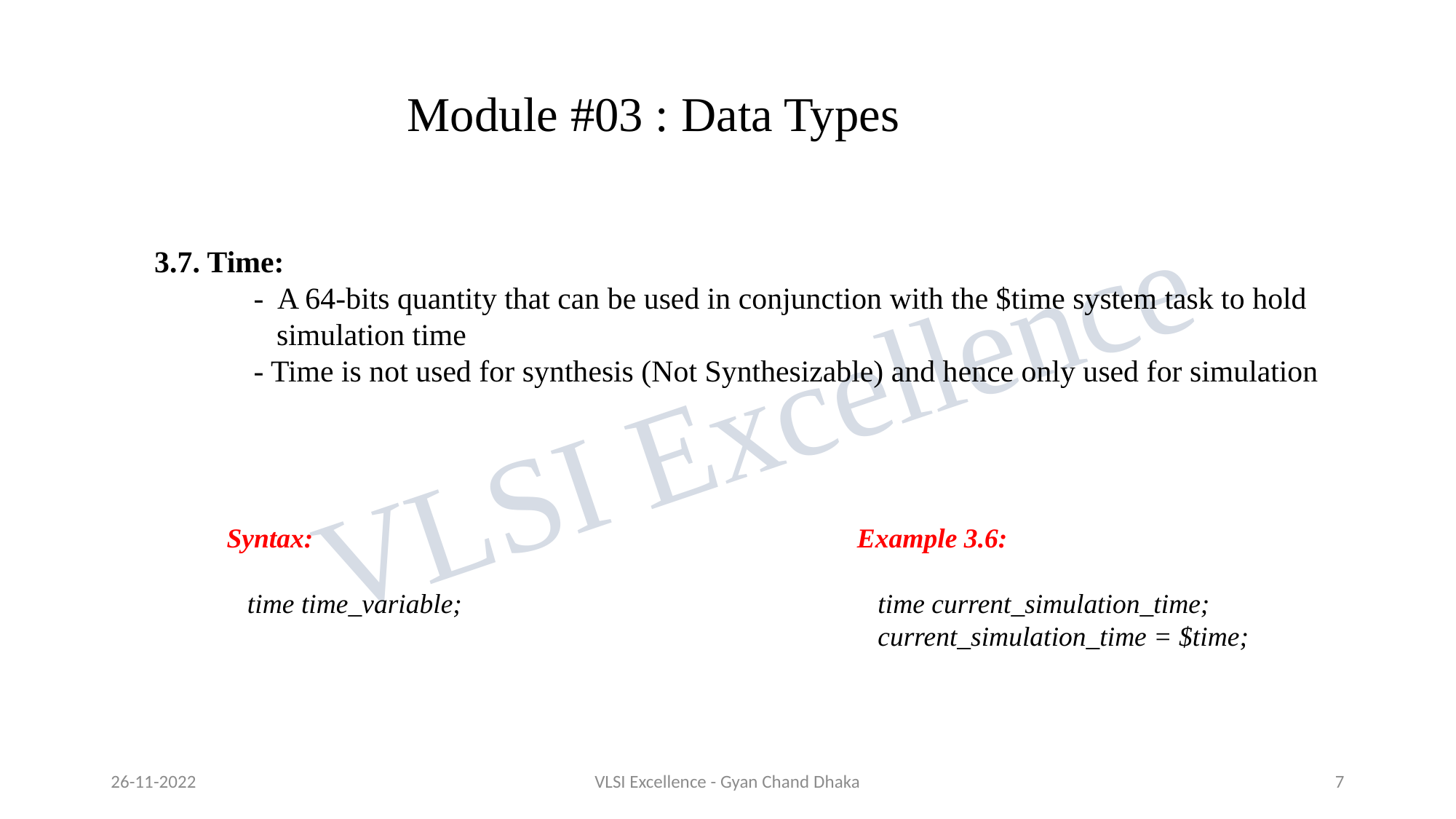

# Module #03 : Data Types
3.7. Time:
             -  A 64-bits quantity that can be used in conjunction with the $time system task to hold
                simulation time
             - Time is not used for synthesis (Not Synthesizable) and hence only used for simulation

Syntax:

   time time_variable;
Example 3.6:

   time current_simulation_time;
   current_simulation_time = $time;
26-11-2022
VLSI Excellence - Gyan Chand Dhaka
7